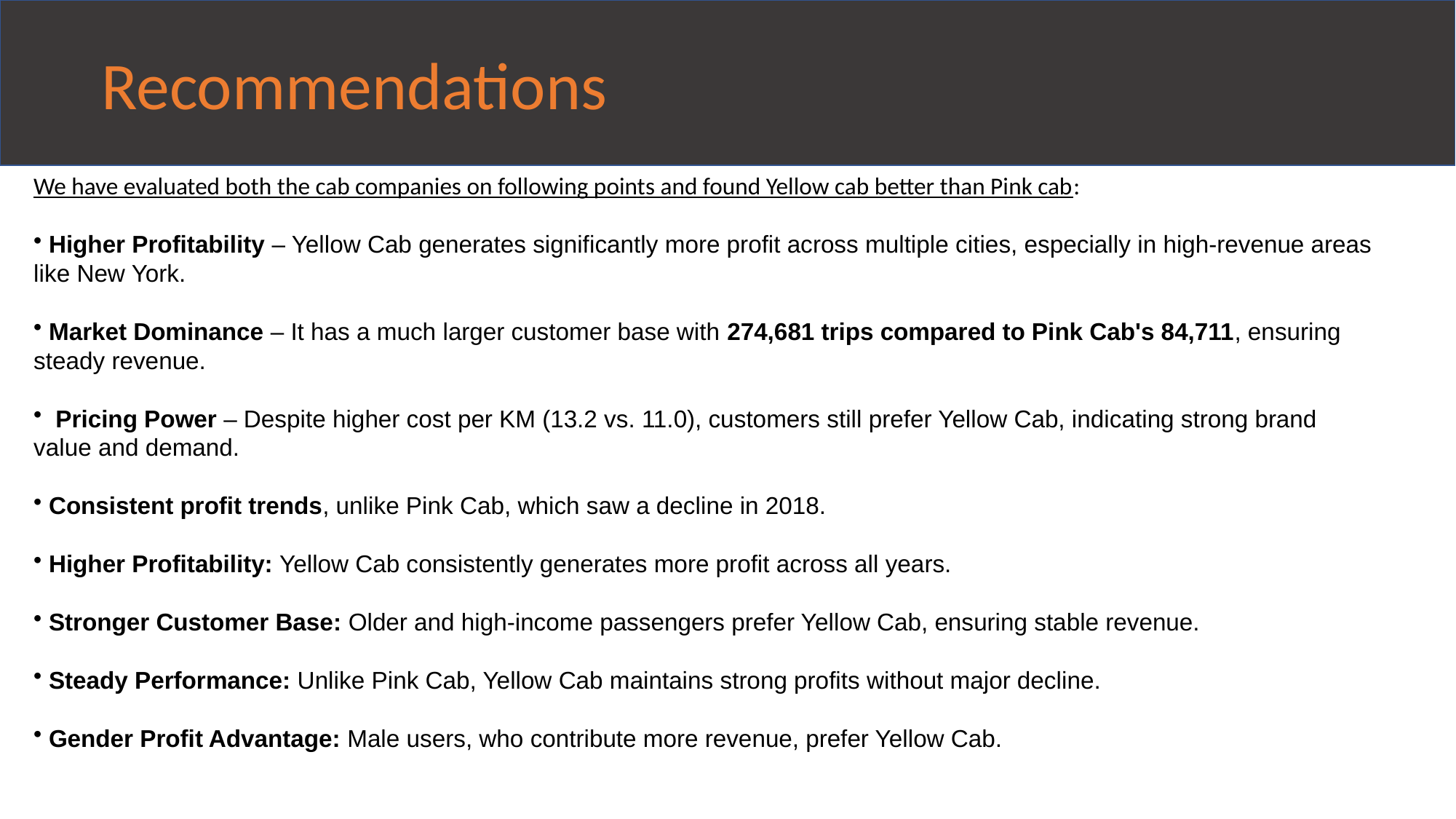

Recommendations
We have evaluated both the cab companies on following points and found Yellow cab better than Pink cab:

 Higher Profitability – Yellow Cab generates significantly more profit across multiple cities, especially in high-revenue areas like New York.

 Market Dominance – It has a much larger customer base with 274,681 trips compared to Pink Cab's 84,711, ensuring steady revenue.

  Pricing Power – Despite higher cost per KM (13.2 vs. 11.0), customers still prefer Yellow Cab, indicating strong brand value and demand.

 Consistent profit trends, unlike Pink Cab, which saw a decline in 2018.

 Higher Profitability: Yellow Cab consistently generates more profit across all years.

 Stronger Customer Base: Older and high-income passengers prefer Yellow Cab, ensuring stable revenue.

 Steady Performance: Unlike Pink Cab, Yellow Cab maintains strong profits without major decline.

 Gender Profit Advantage: Male users, who contribute more revenue, prefer Yellow Cab.